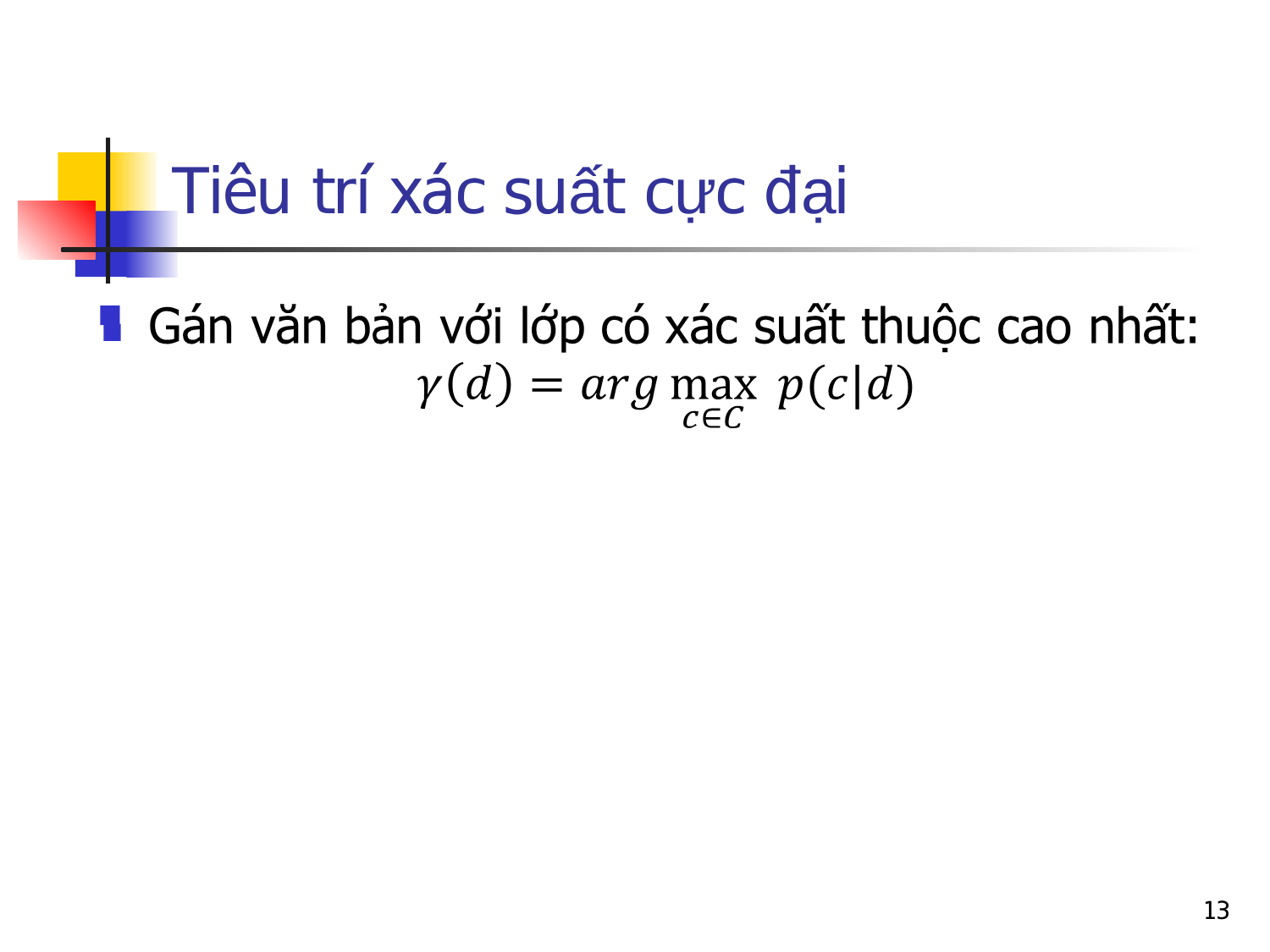

Tiêu trí xác suất cực đại

13